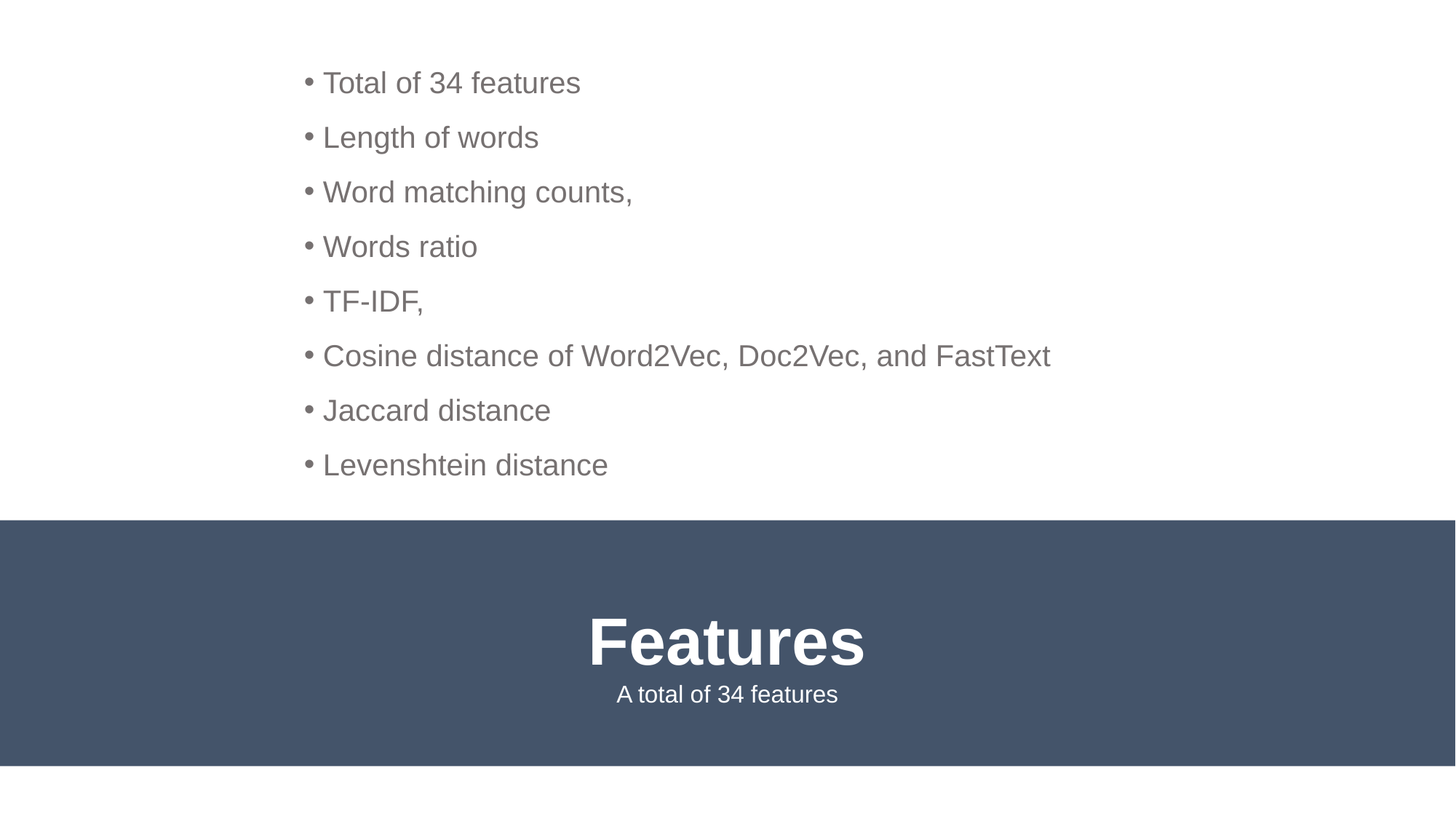

Total of 34 features
 Length of words
 Word matching counts,
 Words ratio
 TF-IDF,
 Cosine distance of Word2Vec, Doc2Vec, and FastText
 Jaccard distance
 Levenshtein distance

Features
A total of 34 features